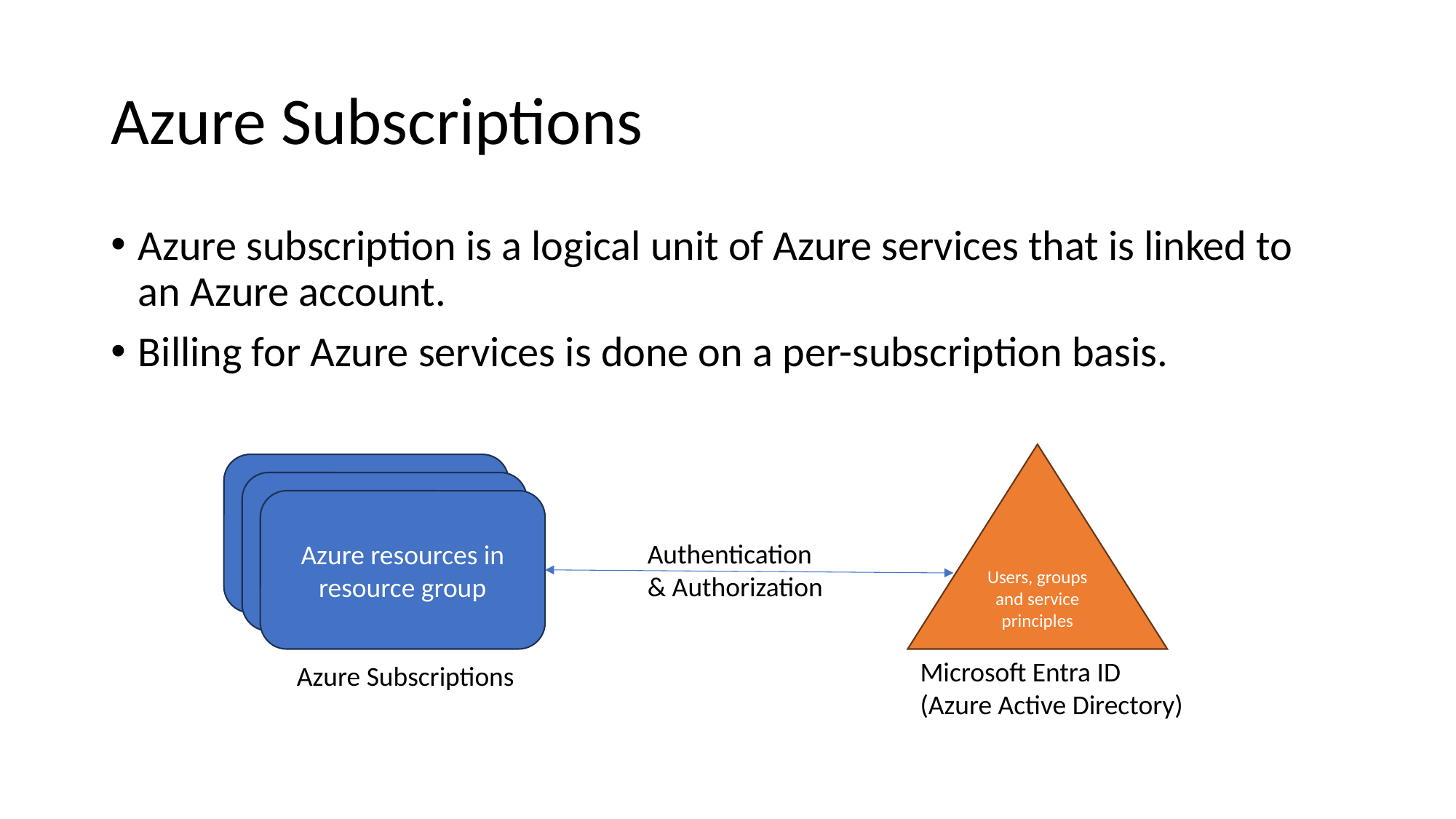

# Azure Subscriptions
Azure subscription is a logical unit of Azure services that is linked to an Azure account.
Billing for Azure services is done on a per-subscription basis.

Users, groups and service principles

Azure resources in resource group
Authentication
& Authorization
Microsoft Entra ID
(Azure Active Directory)
Azure Subscriptions